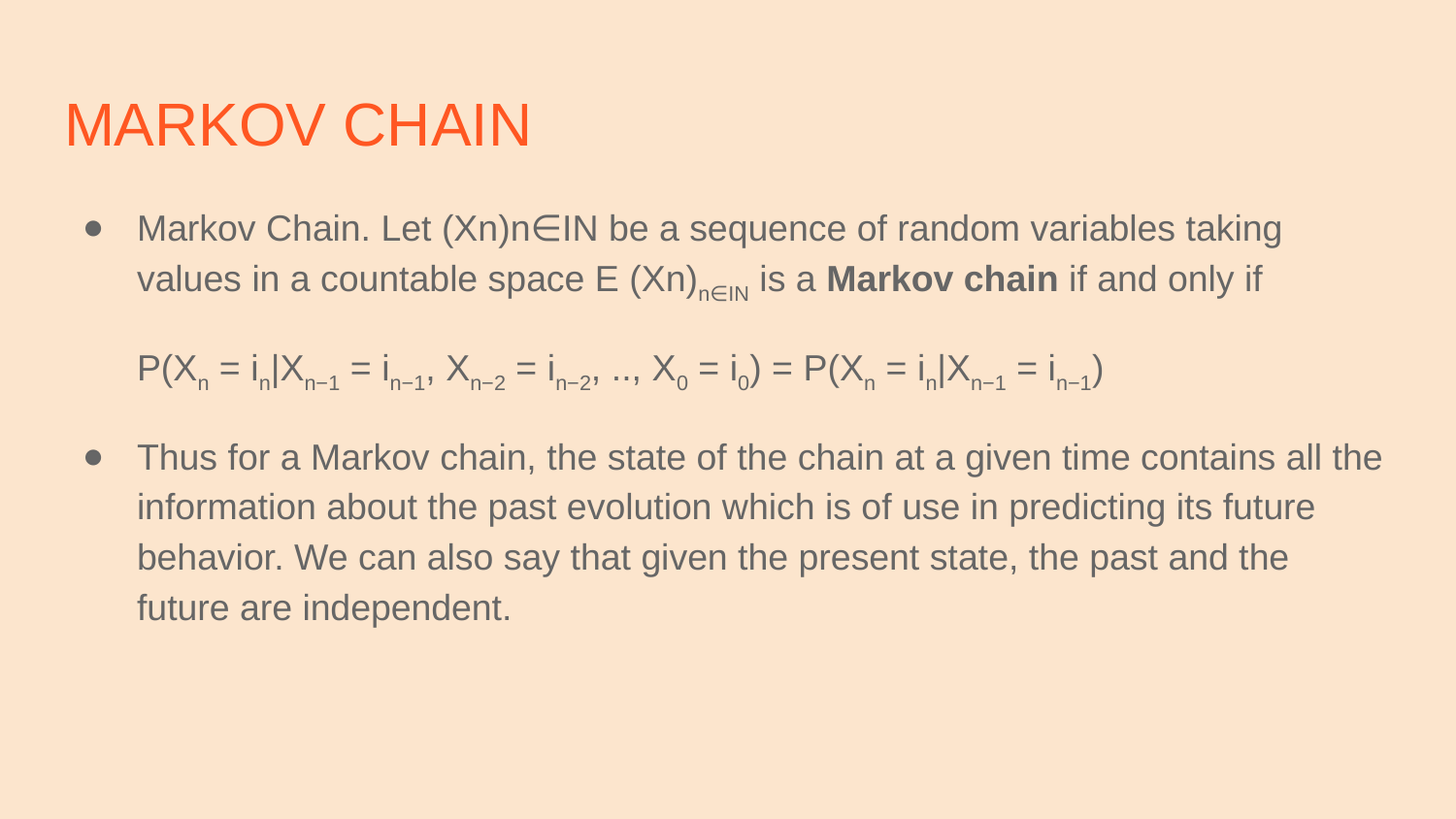

# MARKOV CHAIN
Markov Chain. Let (Xn)n∈IN be a sequence of random variables taking values in a countable space E (Xn)n∈IN is a Markov chain if and only if
P(Xn = in|Xn−1 = in−1, Xn−2 = in−2, .., X0 = i0) = P(Xn = in|Xn−1 = in−1)
Thus for a Markov chain, the state of the chain at a given time contains all the information about the past evolution which is of use in predicting its future behavior. We can also say that given the present state, the past and the future are independent.